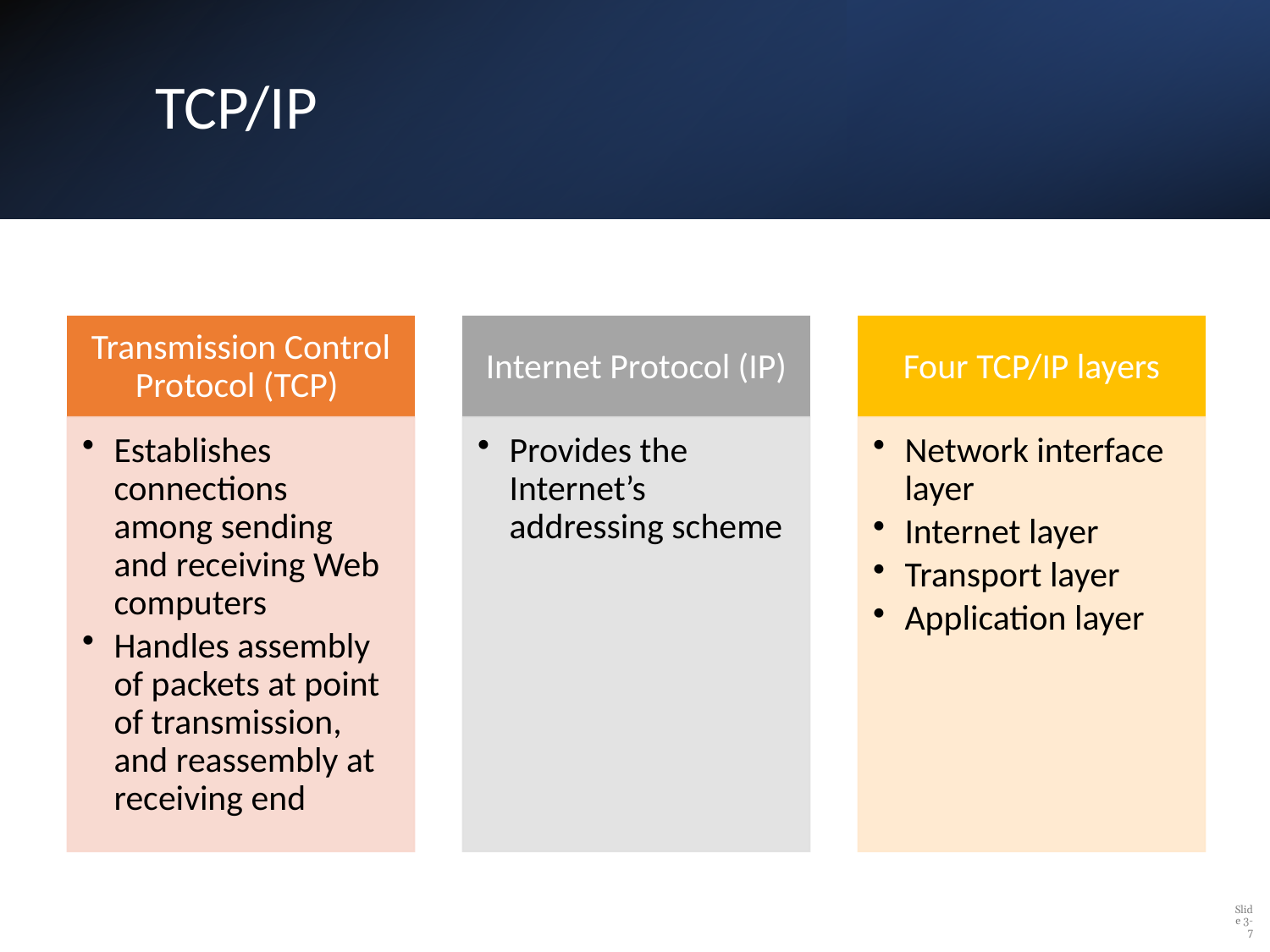

# TCP/IP
Transmission Control Protocol (TCP)
Establishes connections among sending and receiving Web computers
Handles assembly of packets at point of transmission, and reassembly at receiving end
Internet Protocol (IP)
Provides the Internet’s addressing scheme
Four TCP/IP layers
Network interface layer
Internet layer
Transport layer
Application layer
Slide 3-7